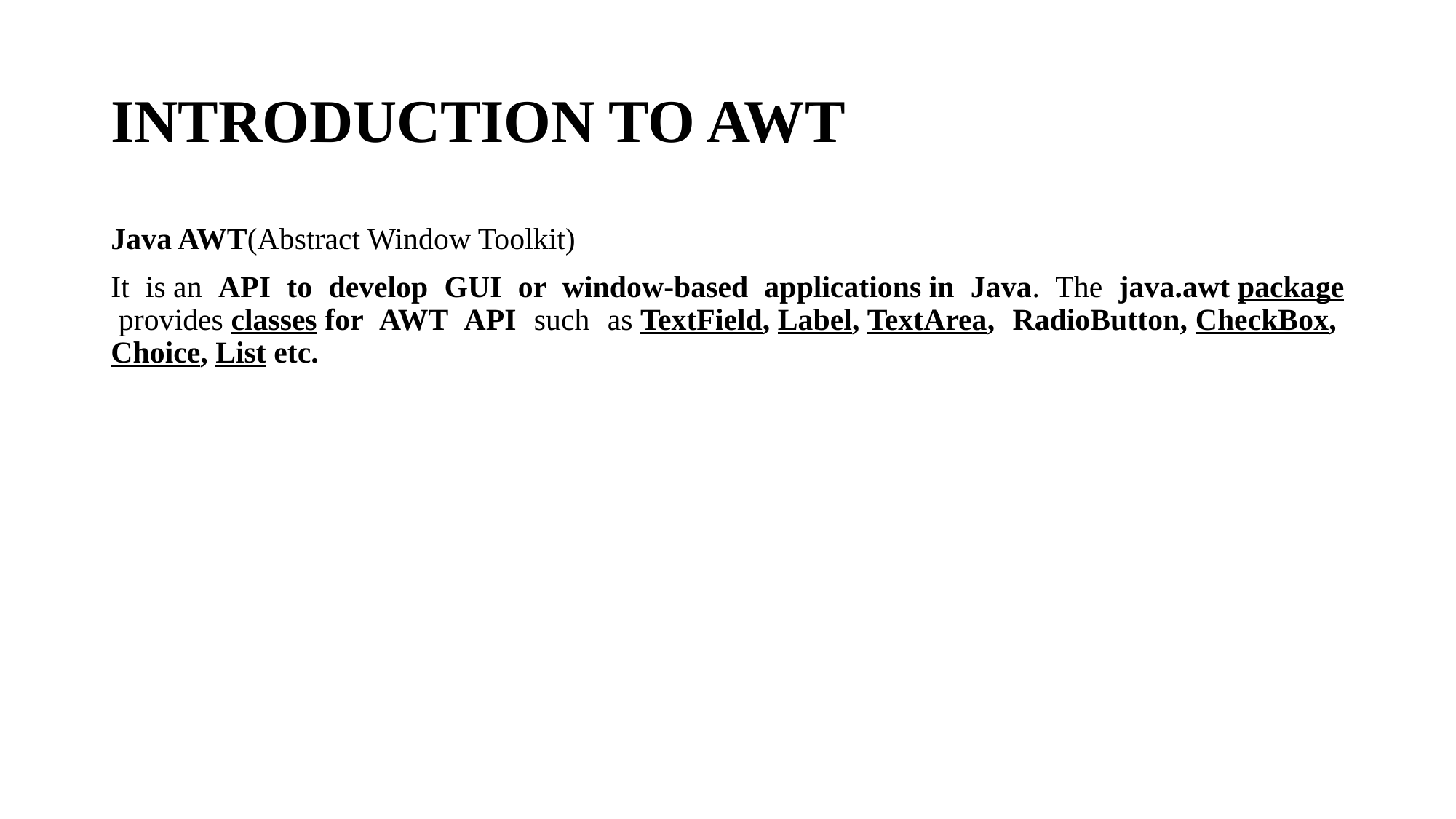

# INTRODUCTION TO AWT
Java AWT(Abstract Window Toolkit)
It is an API to develop GUI or window-based applications in Java. The java.awt package provides classes for AWT API such as TextField, Label, TextArea, RadioButton, CheckBox, Choice, List etc.